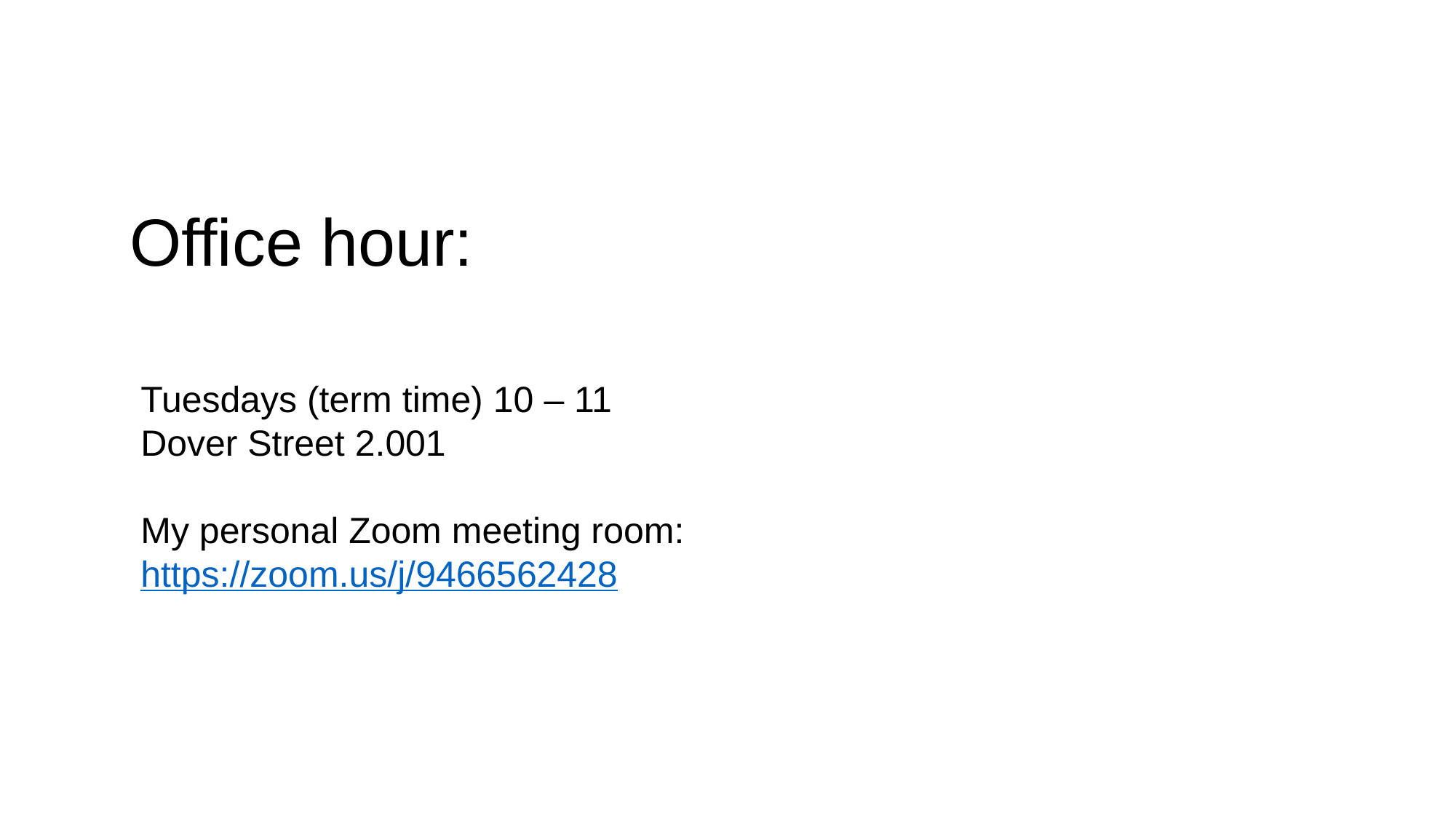

# Office hour:
Tuesdays (term time) 10 – 11
Dover Street 2.001

My personal Zoom meeting room:
https://zoom.us/j/9466562428